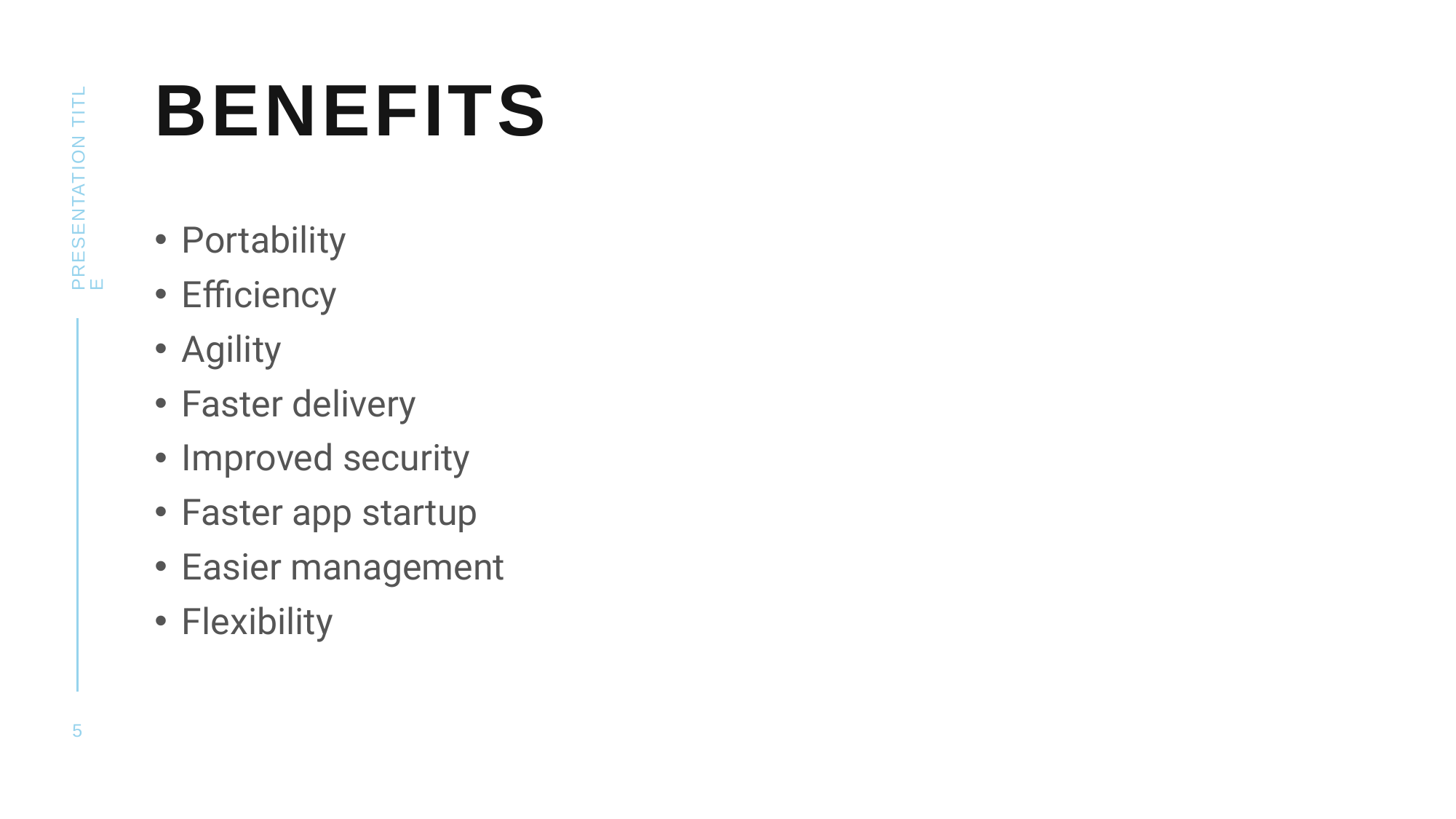

# Benefits
presentation title
Portability
Efficiency
Agility
Faster delivery
Improved security
Faster app startup
Easier management
Flexibility

5